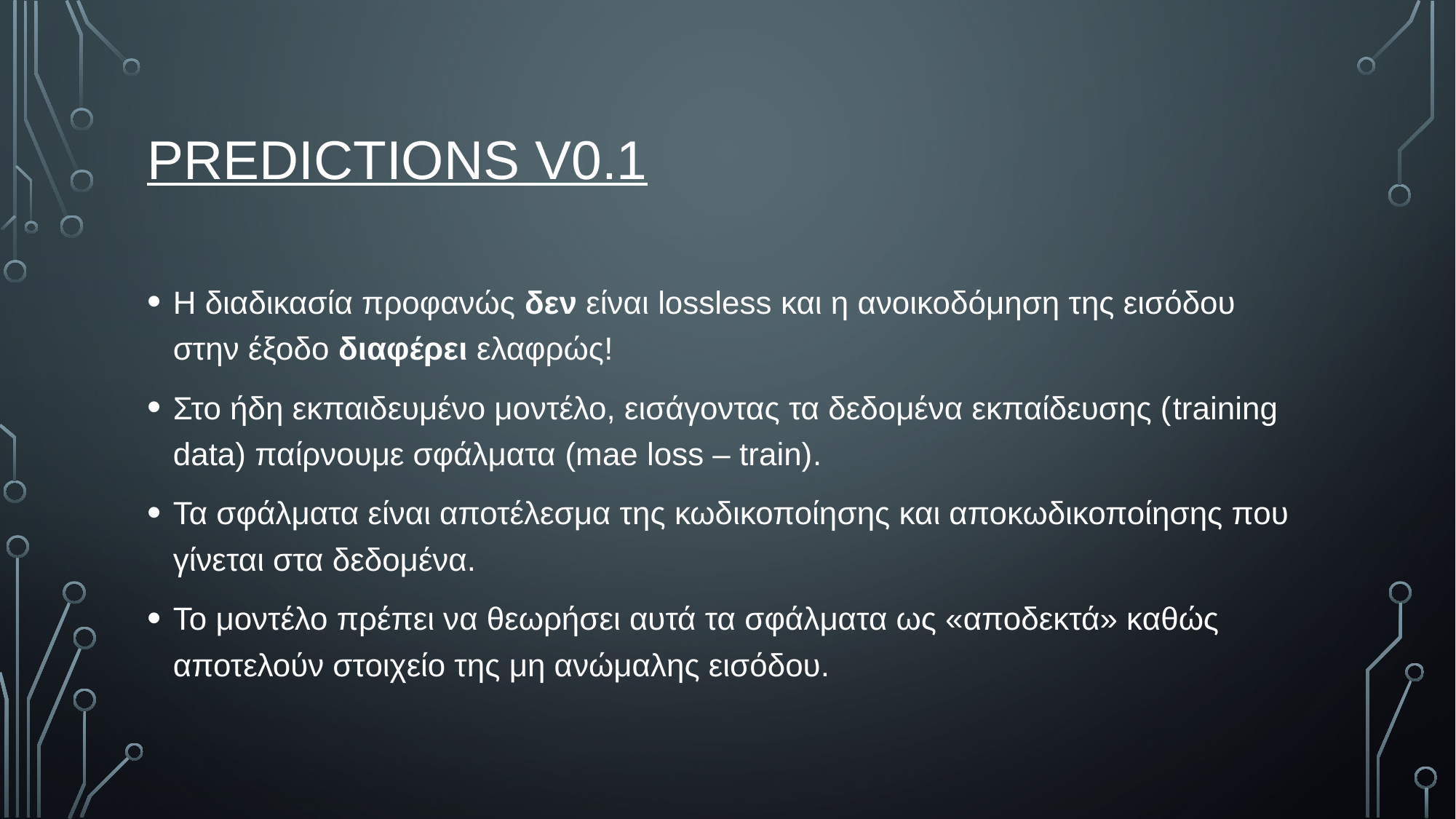

# PREDICTIONS V0.1
Η διαδικασία προφανώς δεν είναι lossless και η ανοικοδόμηση της εισόδου στην έξοδο διαφέρει ελαφρώς!
Στο ήδη εκπαιδευμένο μοντέλο, εισάγοντας τα δεδομένα εκπαίδευσης (training data) παίρνουμε σφάλματα (mae loss – train).
Τα σφάλματα είναι αποτέλεσμα της κωδικοποίησης και αποκωδικοποίησης που γίνεται στα δεδομένα.
Το μοντέλο πρέπει να θεωρήσει αυτά τα σφάλματα ως «αποδεκτά» καθώς αποτελούν στοιχείο της μη ανώμαλης εισόδου.